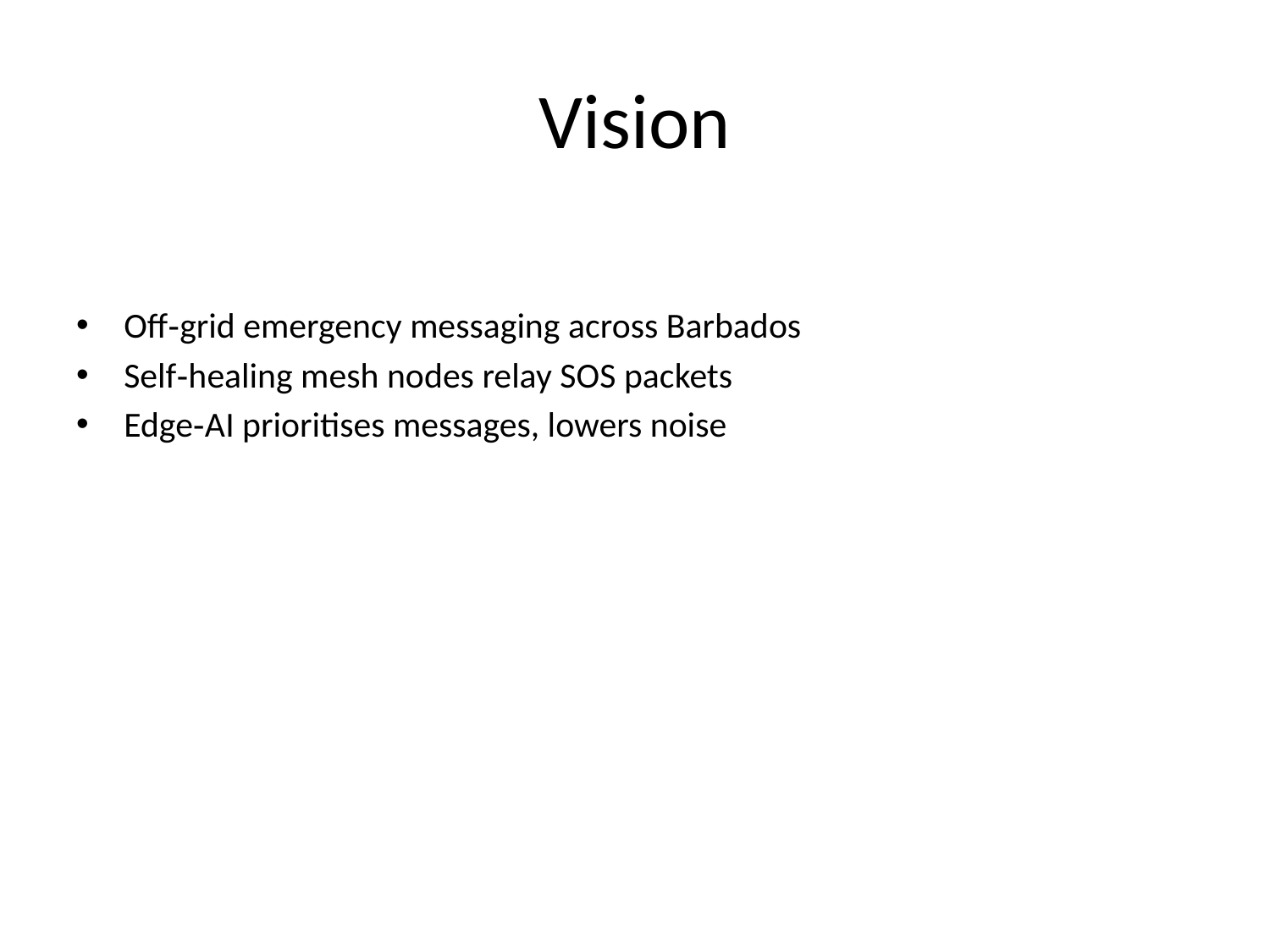

# Vision

Off‑grid emergency messaging across Barbados
Self‑healing mesh nodes relay SOS packets
Edge‑AI prioritises messages, lowers noise